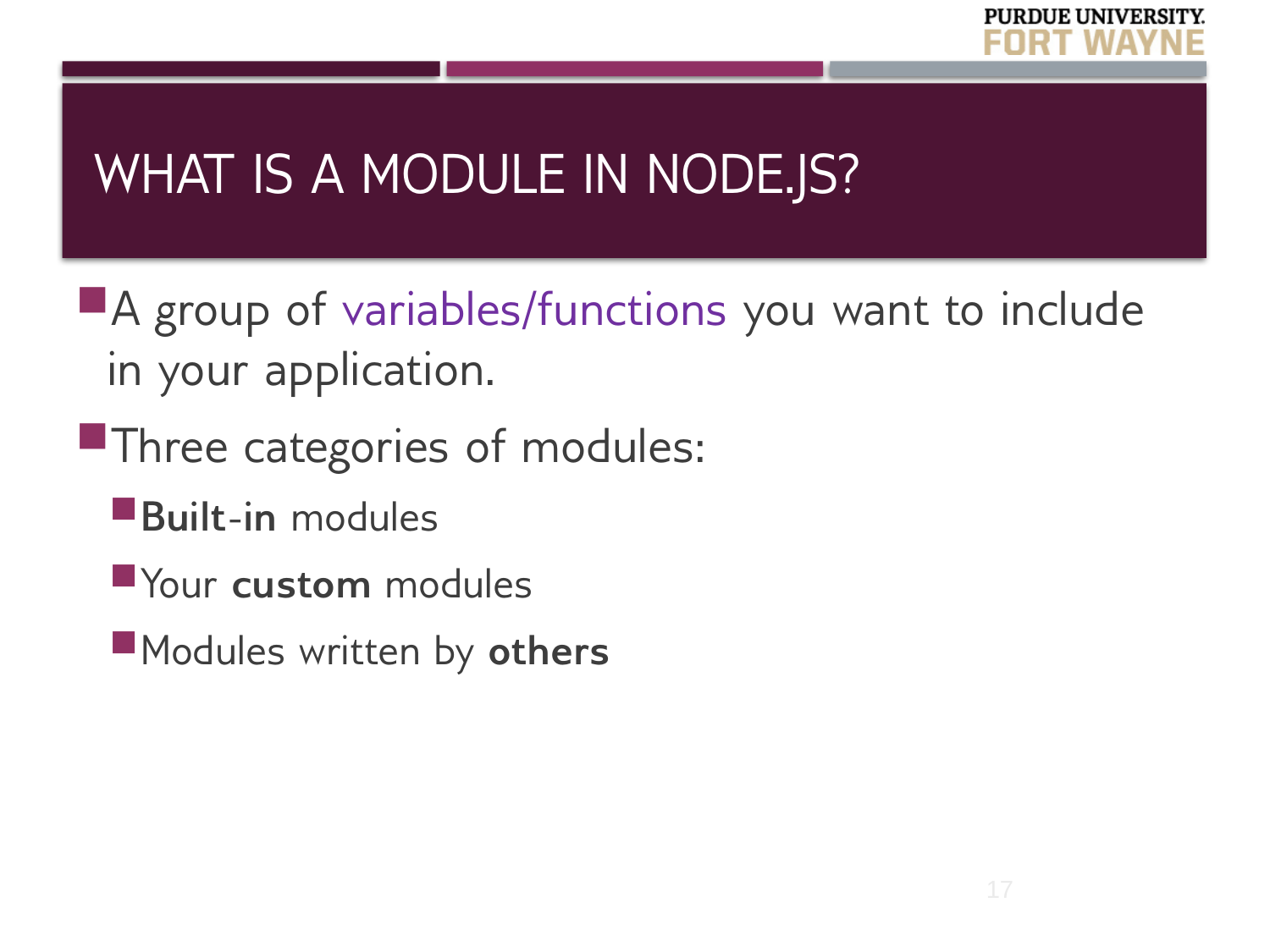

# What is a Module in Node.js?
A group of variables/functions you want to include in your application.
Three categories of modules:
Built-in modules
Your custom modules
Modules written by others
17